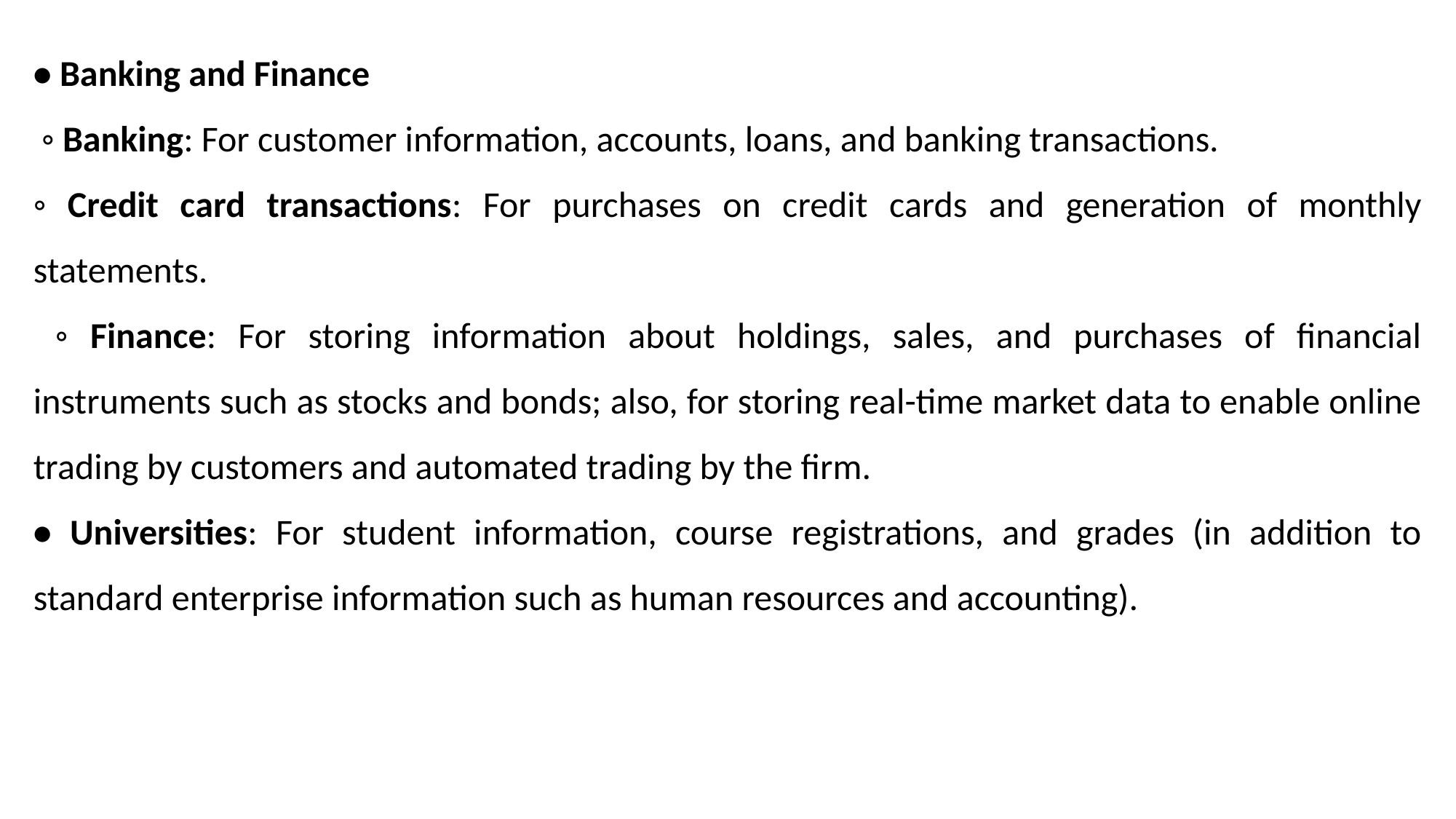

• Banking and Finance
 ◦ Banking: For customer information, accounts, loans, and banking transactions.
◦ Credit card transactions: For purchases on credit cards and generation of monthly statements.
 ◦ Finance: For storing information about holdings, sales, and purchases of financial instruments such as stocks and bonds; also, for storing real-time market data to enable online trading by customers and automated trading by the firm.
• Universities: For student information, course registrations, and grades (in addition to standard enterprise information such as human resources and accounting).